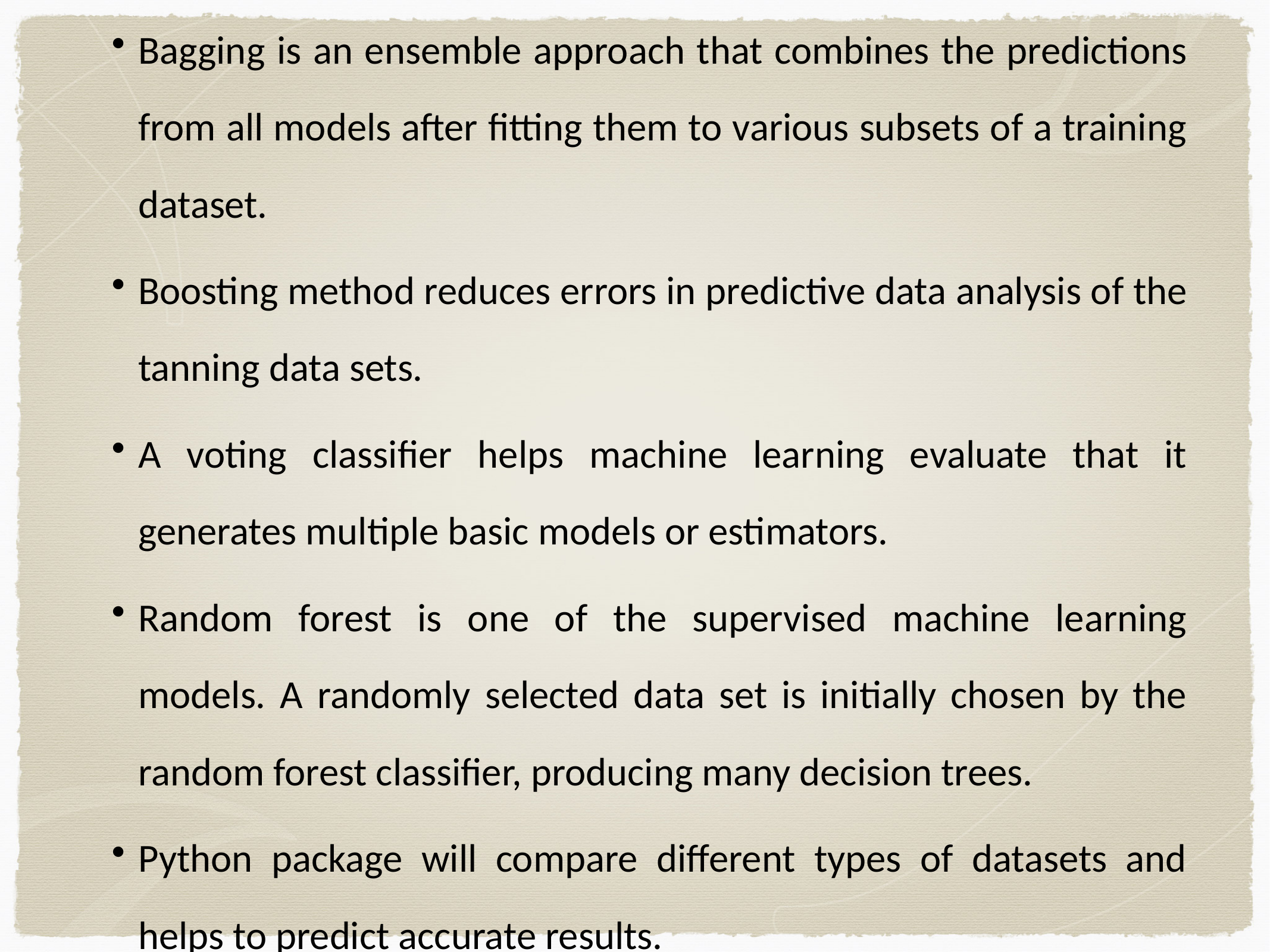

Bagging is an ensemble approach that combines the predictions from all models after fitting them to various subsets of a training dataset.
Boosting method reduces errors in predictive data analysis of the tanning data sets.
A voting classifier helps machine learning evaluate that it generates multiple basic models or estimators.
Random forest is one of the supervised machine learning models. A randomly selected data set is initially chosen by the random forest classifier, producing many decision trees.
Python package will compare different types of datasets and helps to predict accurate results.